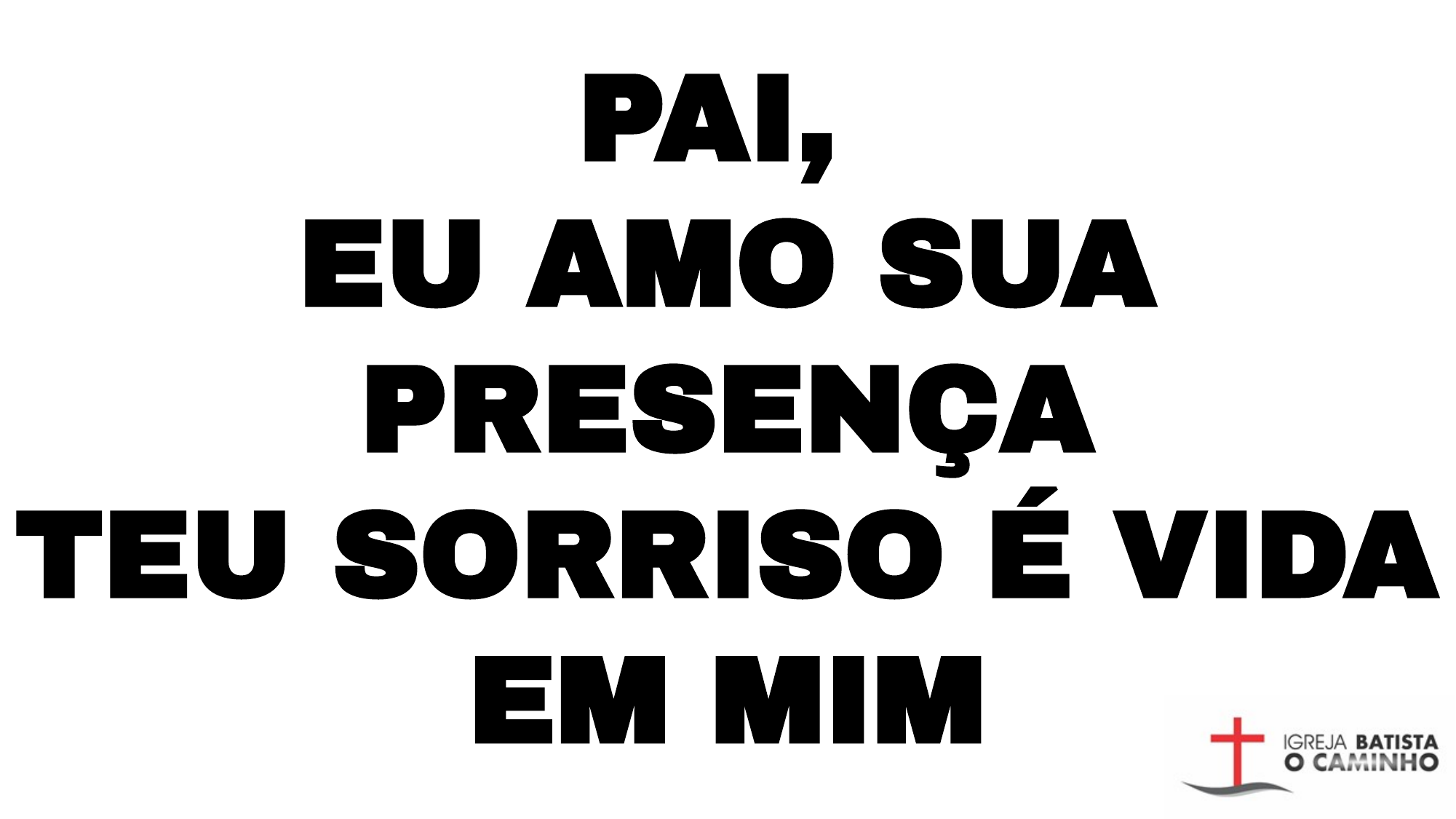

# Pai, eu amo Sua presença Teu sorriso é vida em mim